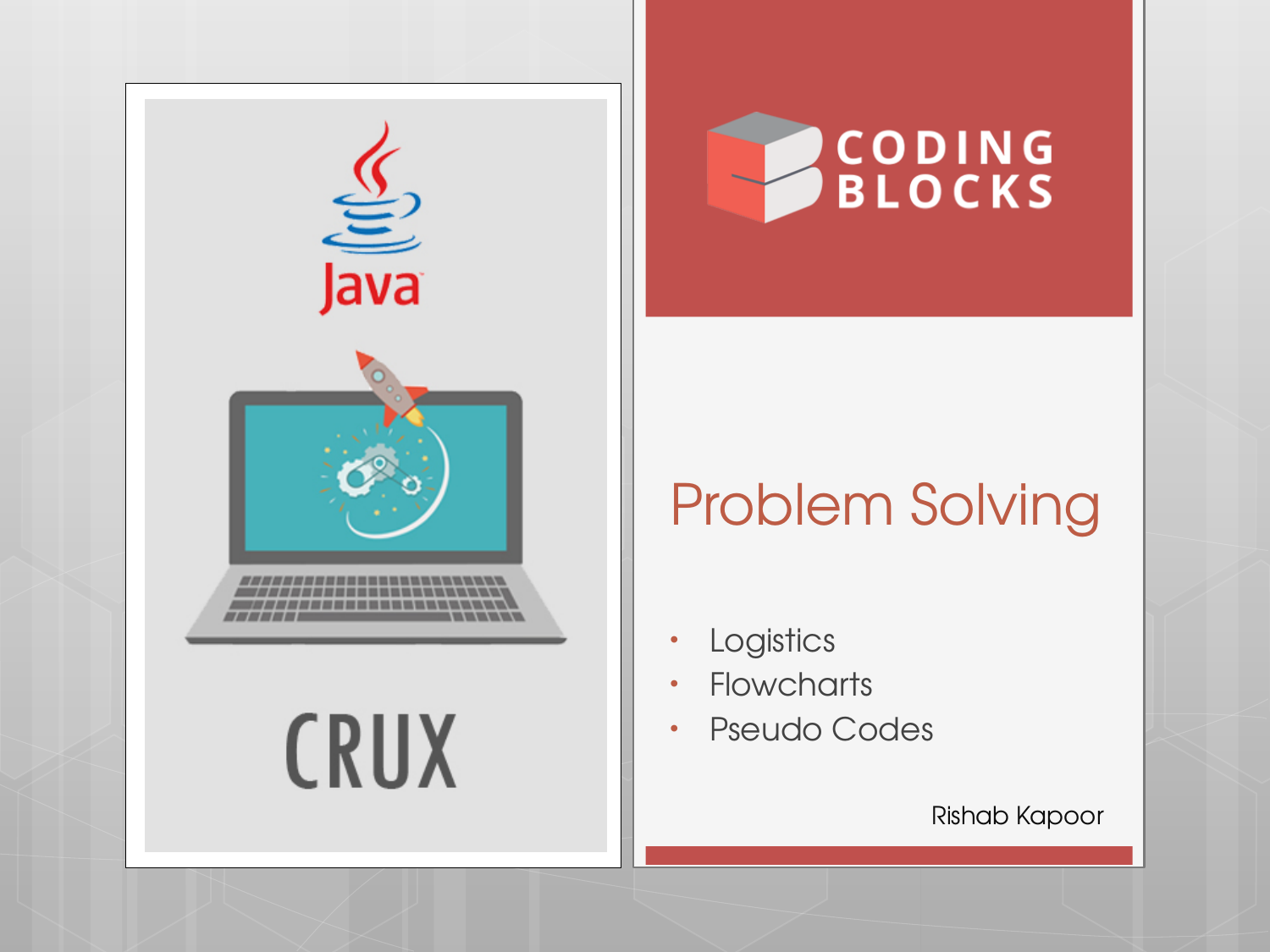

# Problem Solving
Logistics
Flowcharts
Pseudo Codes
Rishab Kapoor